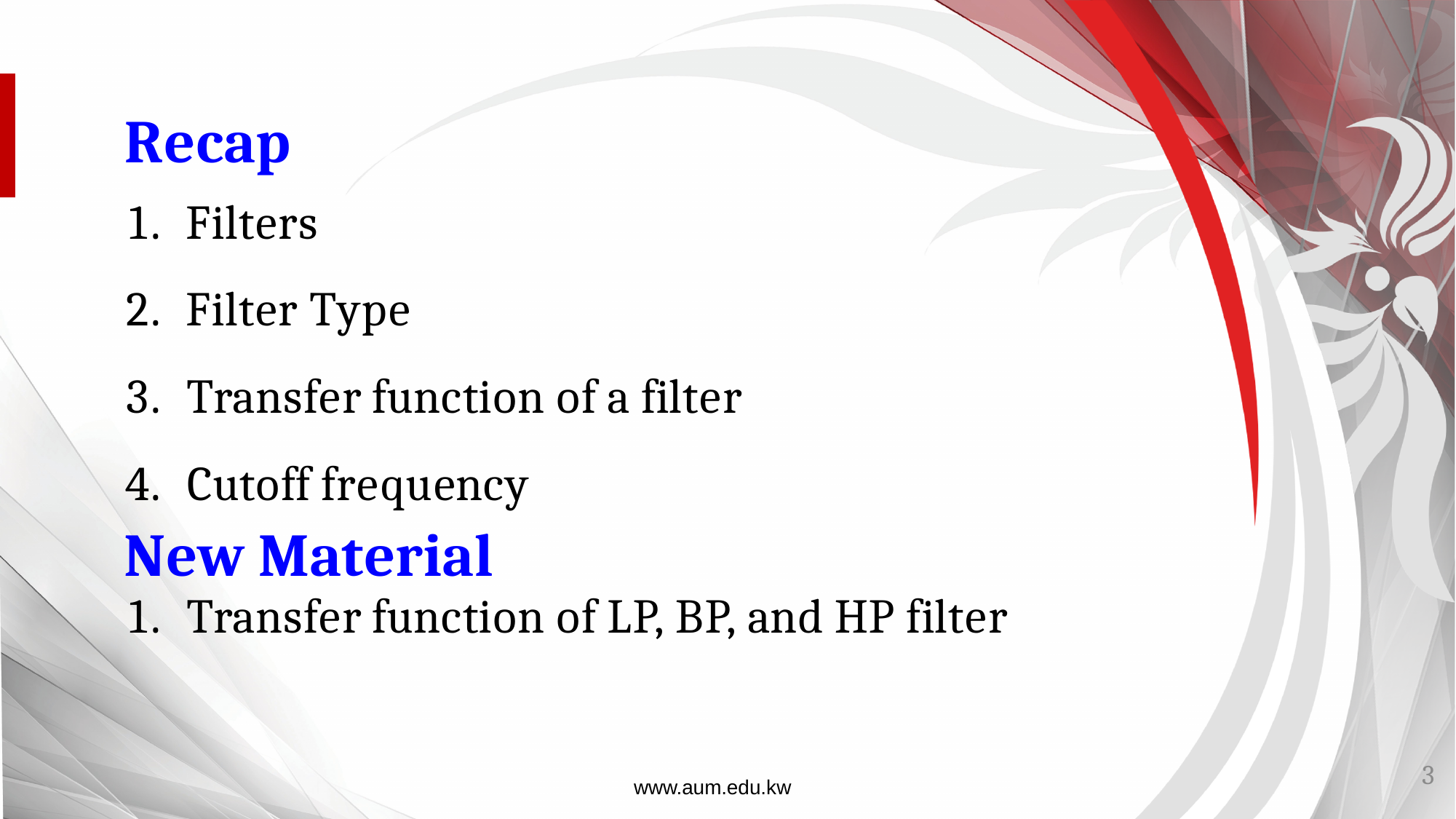

Recap
Filters
Filter Type
Transfer function of a filter
Cutoff frequency
New Material
Transfer function of LP, BP, and HP filter
3